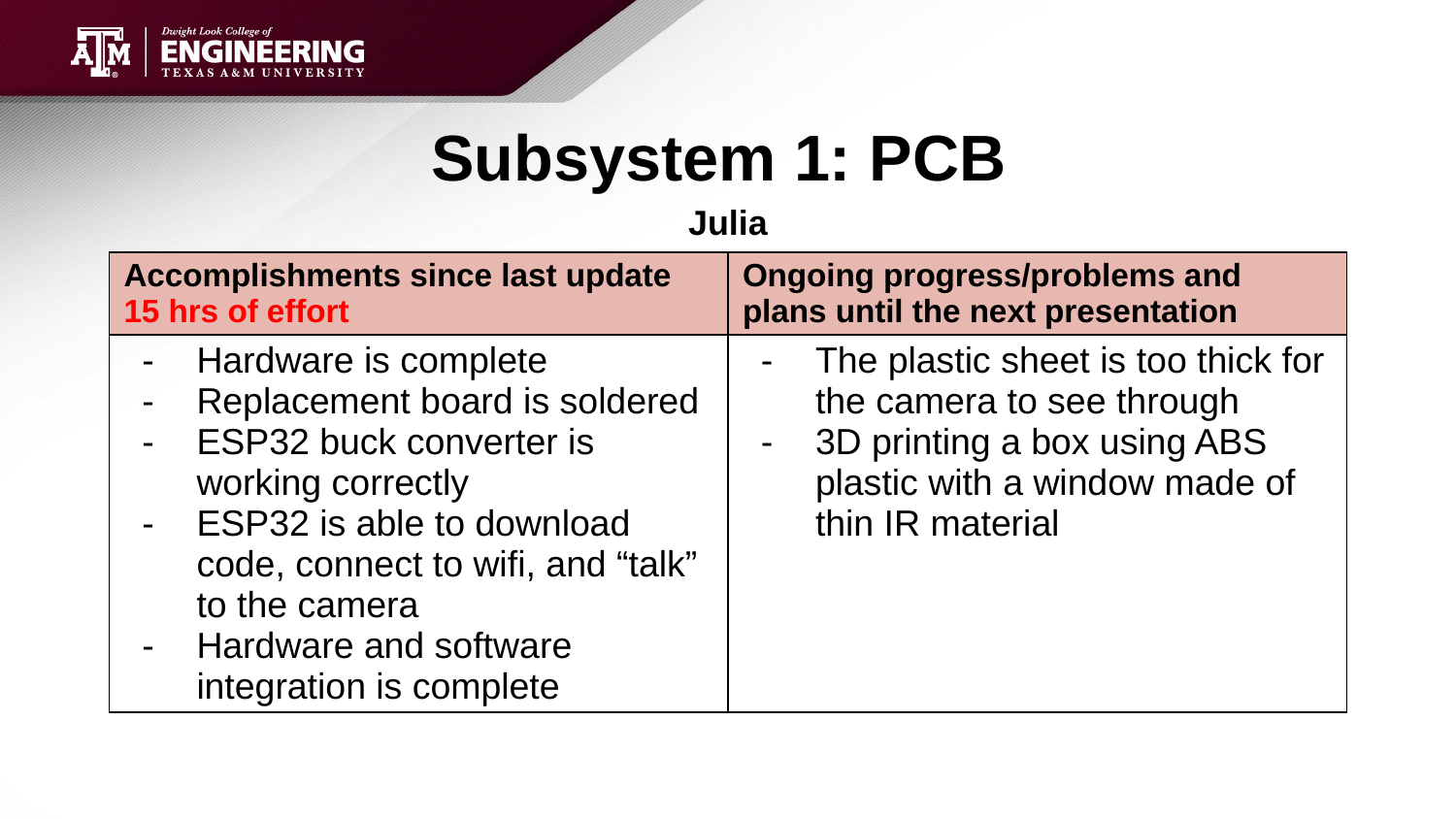

# Subsystem 1: PCB
Julia
| Accomplishments since last update 15 hrs of effort | Ongoing progress/problems and plans until the next presentation |
| --- | --- |
| Hardware is complete Replacement board is soldered ESP32 buck converter is working correctly ESP32 is able to download code, connect to wifi, and “talk” to the camera Hardware and software integration is complete | The plastic sheet is too thick for the camera to see through 3D printing a box using ABS plastic with a window made of thin IR material |